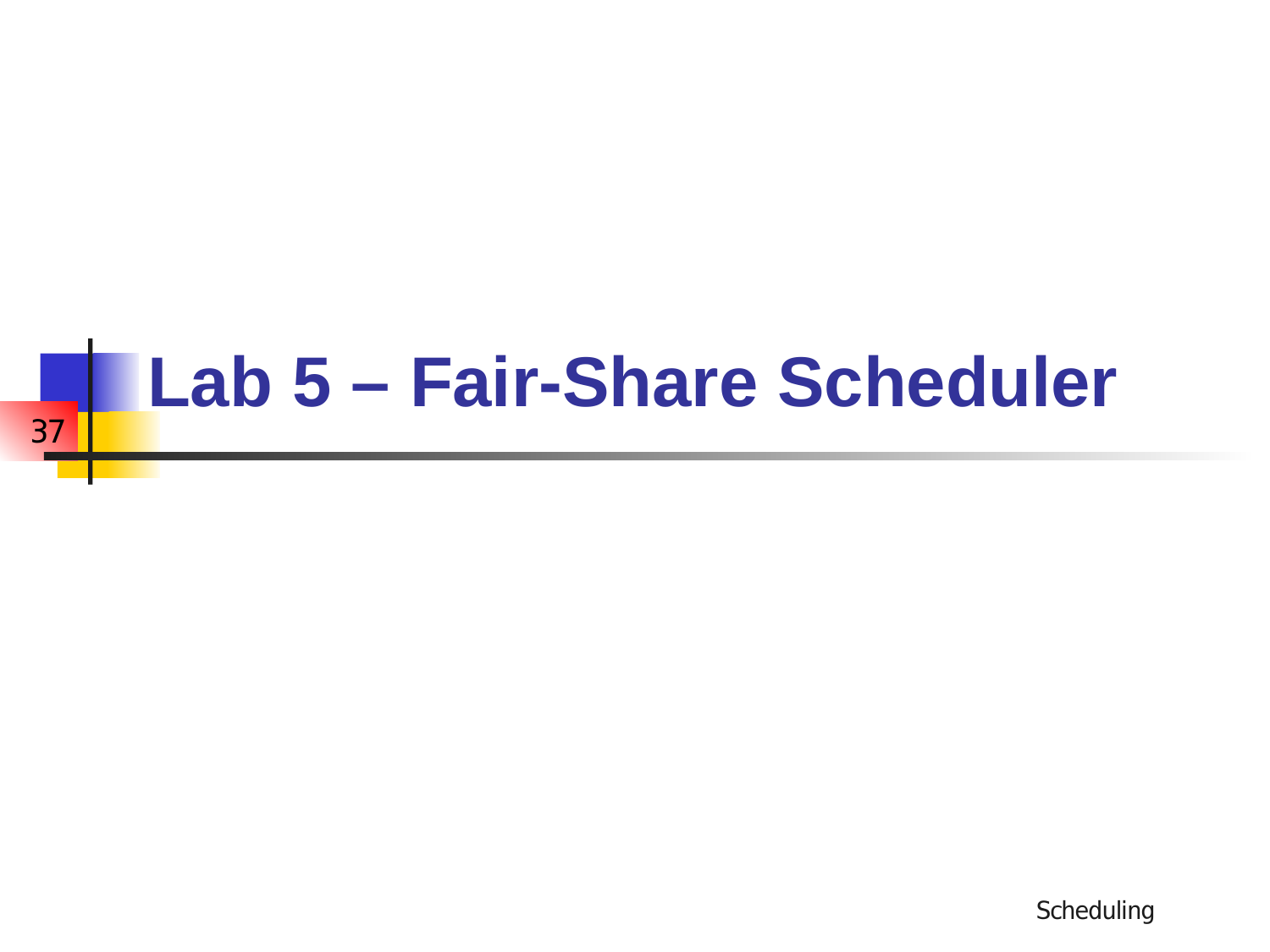

# Lab 5 – Fair-Share Scheduler
Scheduling